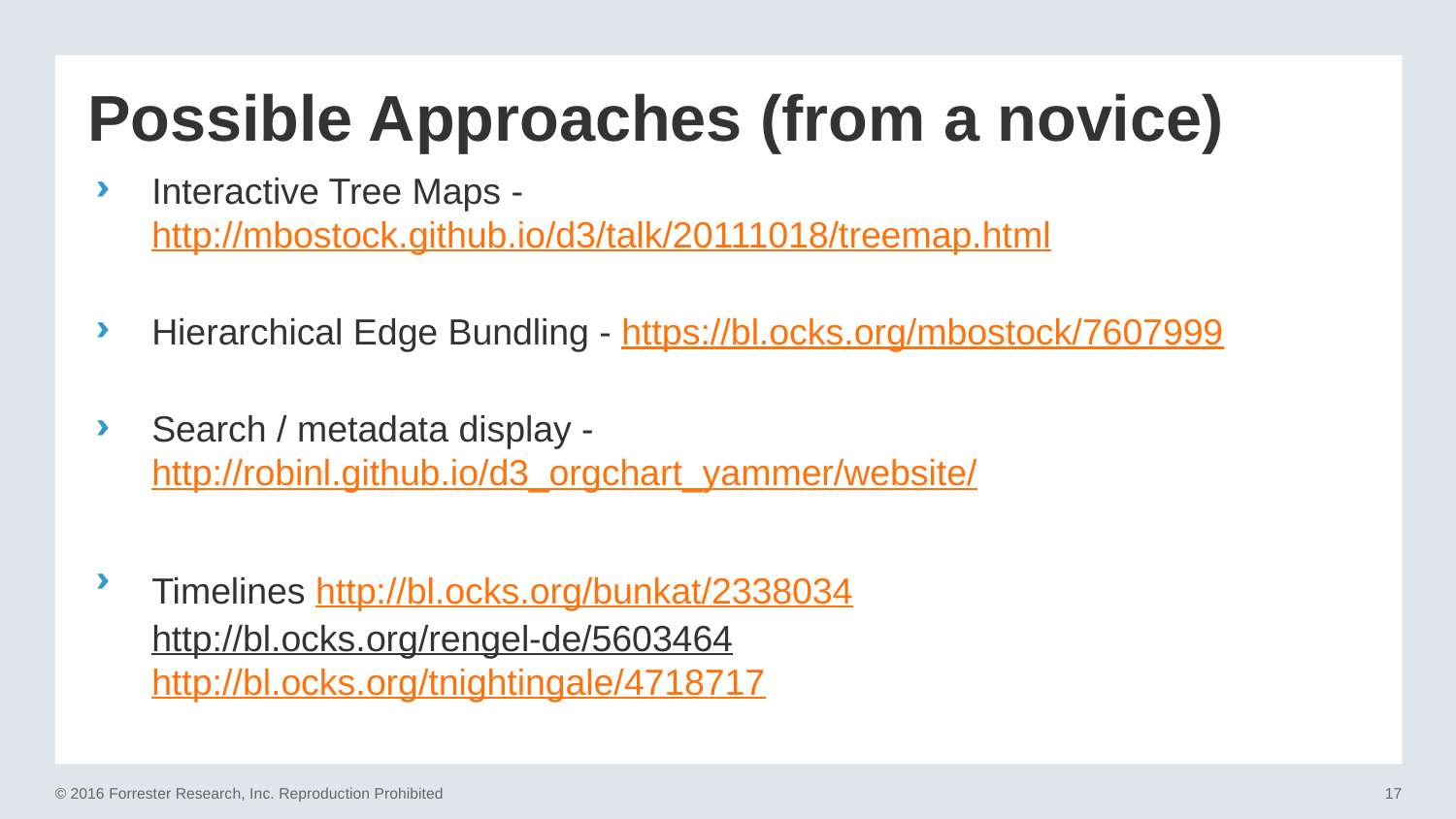

# Possible Approaches (from a novice)
Interactive Tree Maps - http://mbostock.github.io/d3/talk/20111018/treemap.html
Hierarchical Edge Bundling - https://bl.ocks.org/mbostock/7607999
Search / metadata display - http://robinl.github.io/d3_orgchart_yammer/website/
Timelines http://bl.ocks.org/bunkat/2338034         http://bl.ocks.org/rengel-de/5603464
http://bl.ocks.org/tnightingale/4718717